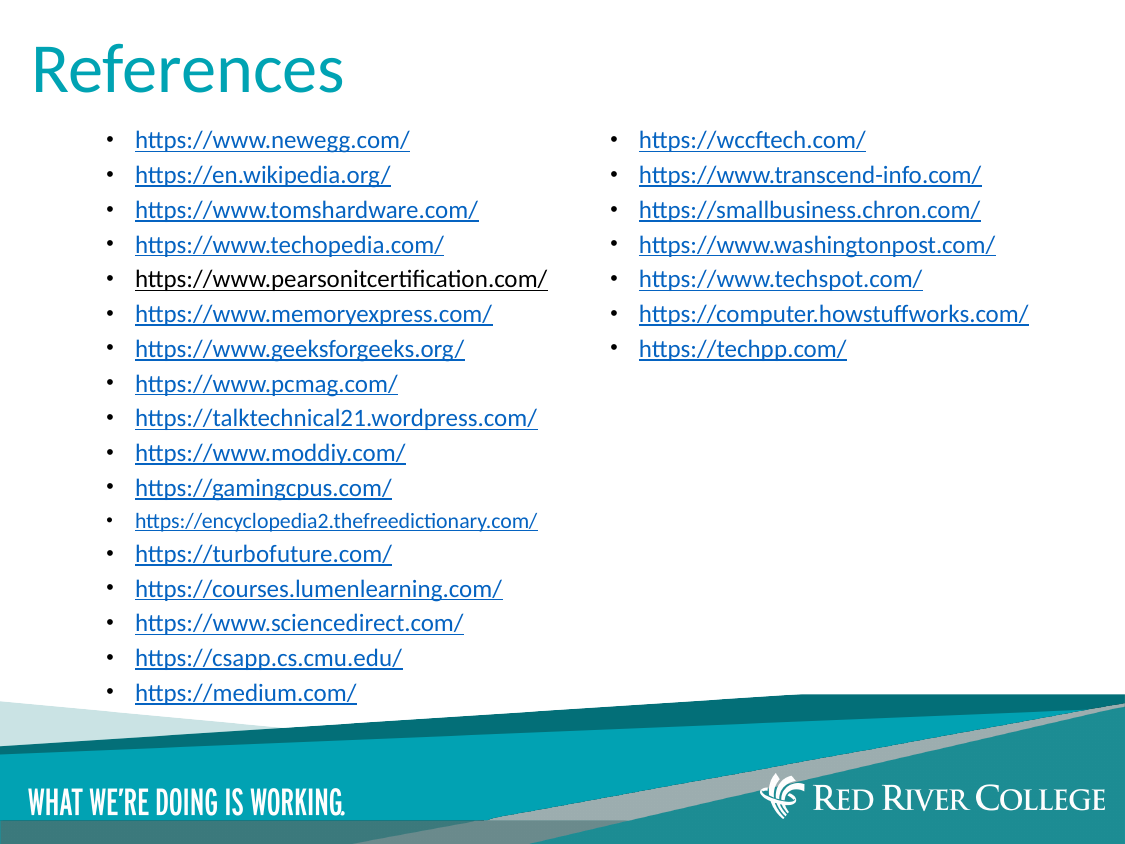

# References
https://www.newegg.com/
https://en.wikipedia.org/
https://www.tomshardware.com/
https://www.techopedia.com/
https://www.pearsonitcertification.com/
https://www.memoryexpress.com/
https://www.geeksforgeeks.org/
https://www.pcmag.com/
https://talktechnical21.wordpress.com/
https://www.moddiy.com/
https://gamingcpus.com/
https://encyclopedia2.thefreedictionary.com/
https://turbofuture.com/
https://courses.lumenlearning.com/
https://www.sciencedirect.com/
https://csapp.cs.cmu.edu/
https://medium.com/
https://wccftech.com/
https://www.transcend-info.com/
https://smallbusiness.chron.com/
https://www.washingtonpost.com/
https://www.techspot.com/
https://computer.howstuffworks.com/
https://techpp.com/